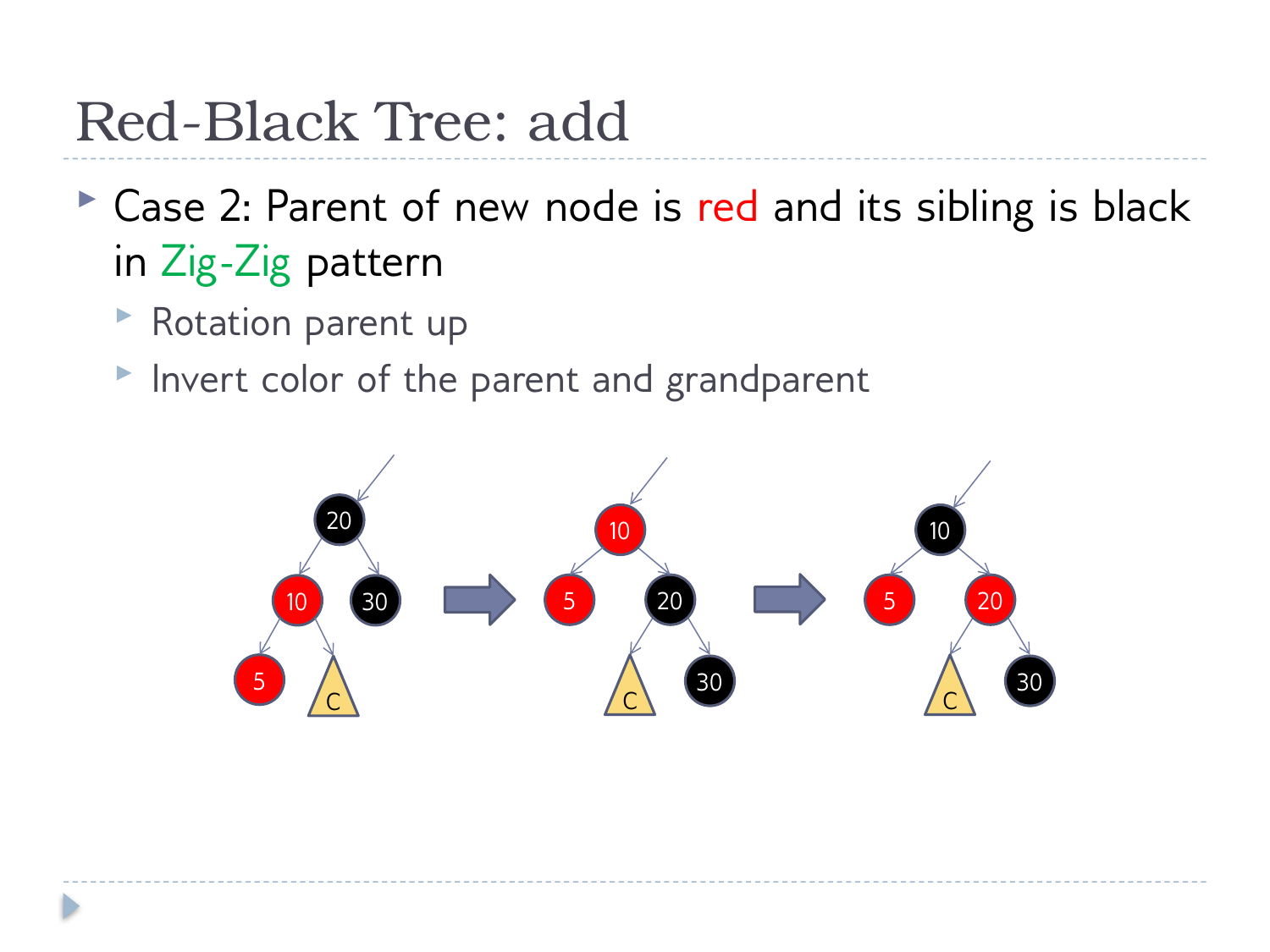

# Red-Black Tree: add
Case 2: Parent of new node is red and its sibling is black in Zig-Zig pattern
Rotation parent up
Invert color of the parent and grandparent
20
10
10

5
20
5
20
10
30
5
C
C
C
30
30